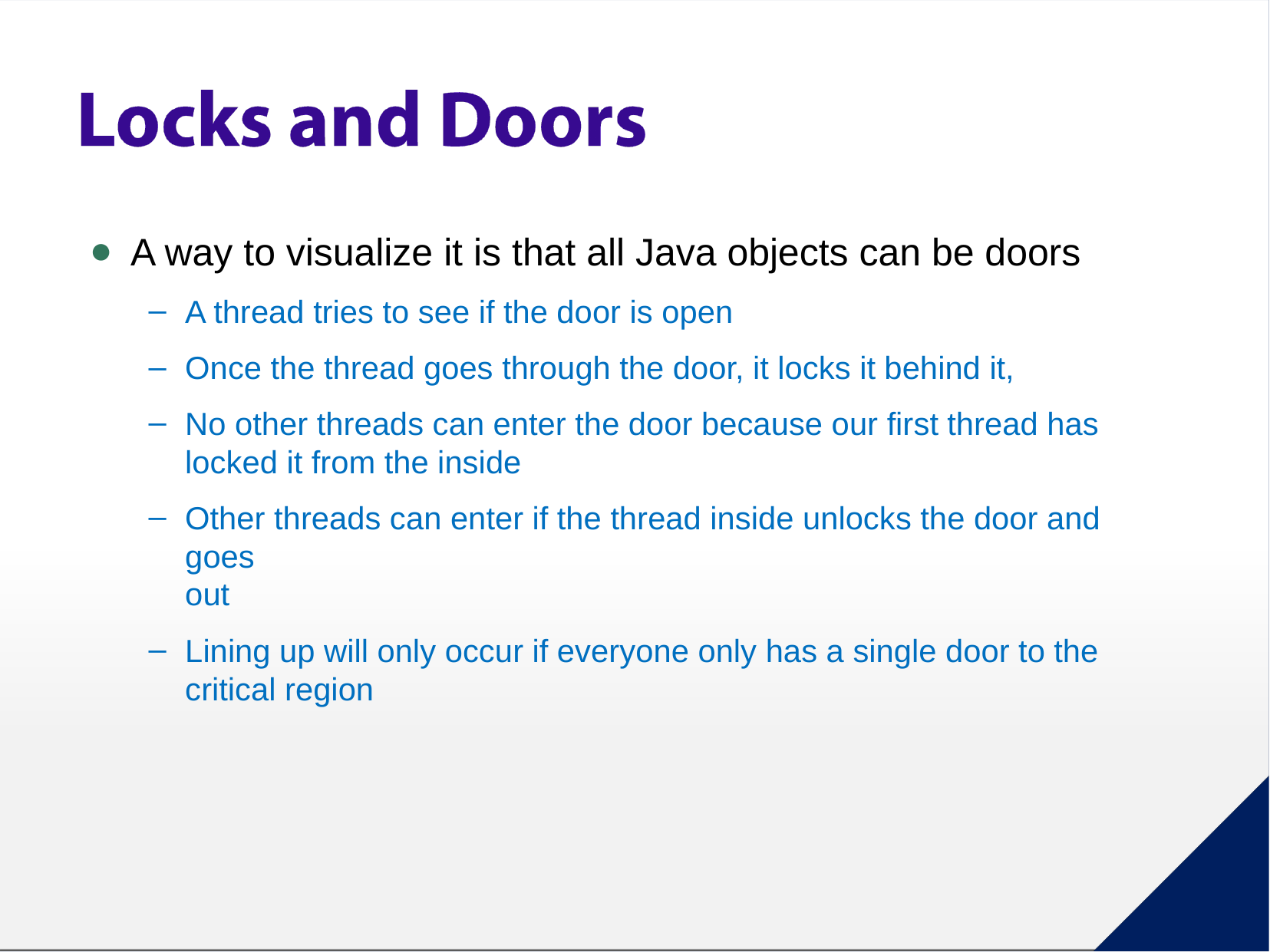

A way to visualize it is that all Java objects can be doors
A thread tries to see if the door is open
Once the thread goes through the door, it locks it behind it,
No other threads can enter the door because our first thread has
locked it from the inside
Other threads can enter if the thread inside unlocks the door and goes
out
Lining up will only occur if everyone only has a single door to the
critical region